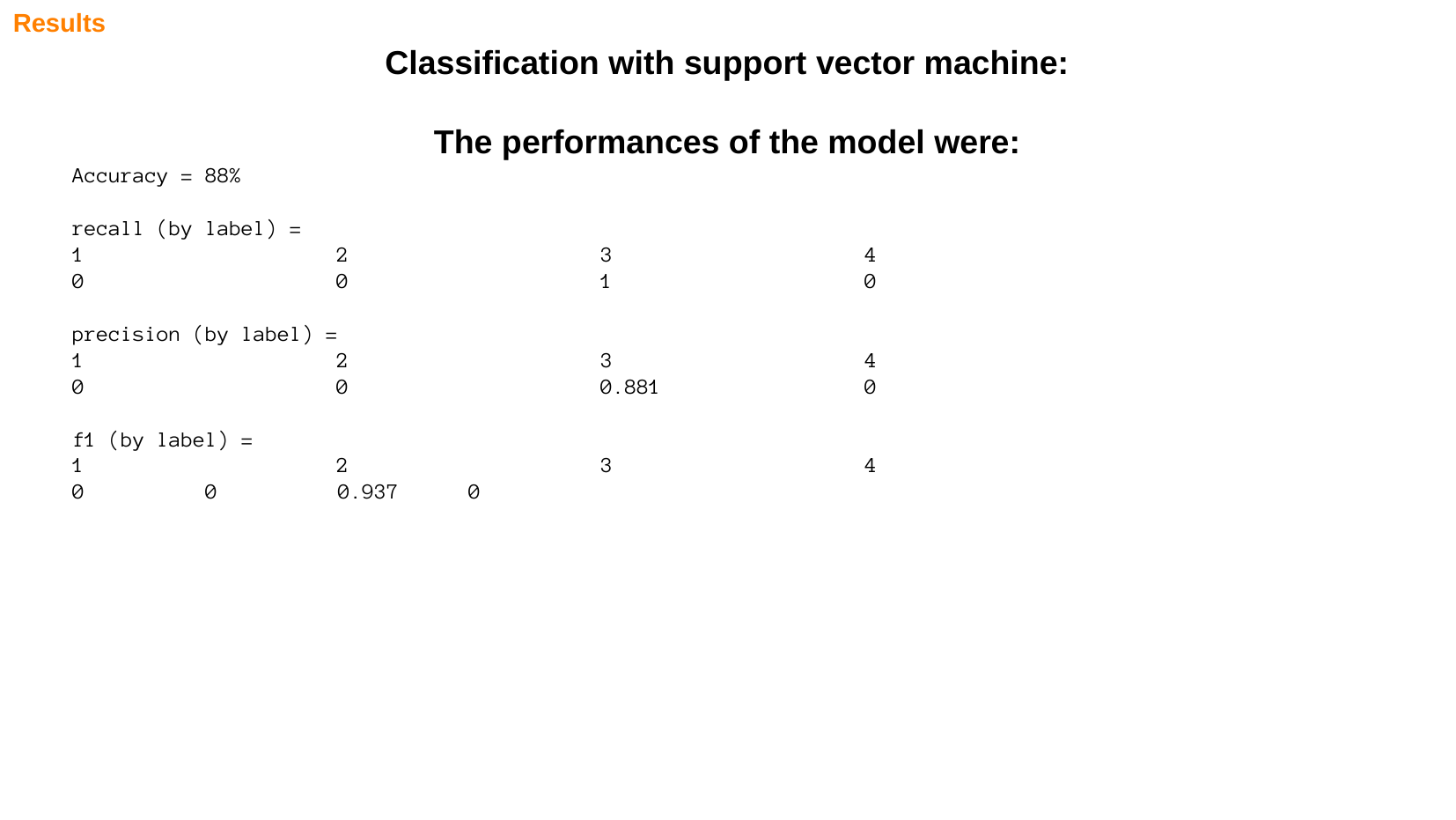

Results

Classification with support vector machine:

The performances of the model were:
Accuracy = 88%

recall (by label) =
1		2		3		4
0	  	0	  	1		0

precision (by label) =
1		2		3		4
0	  	0	  	0.881		0

f1 (by label) =
1		2		3		4
0          0          0.937	0